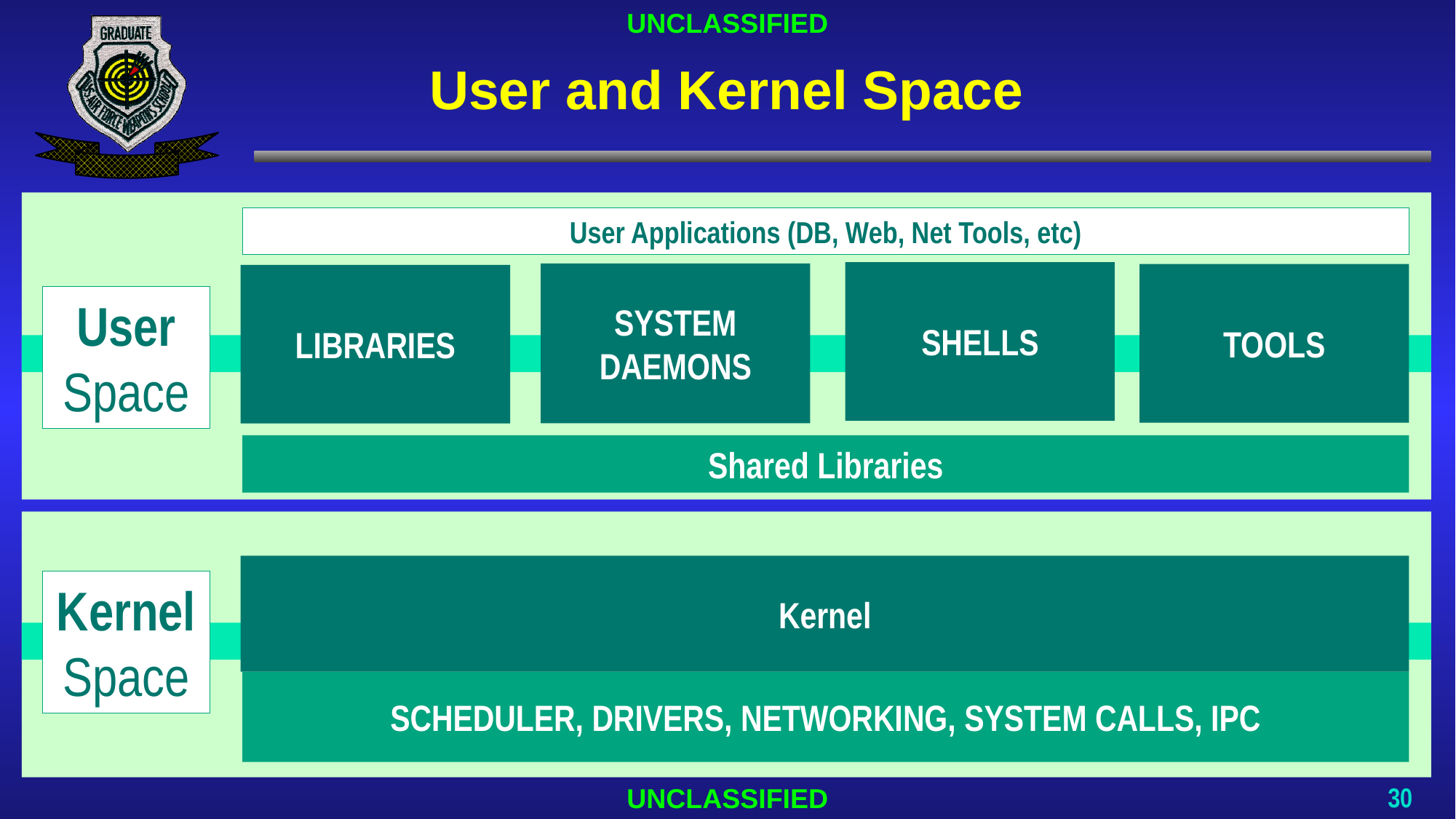

# User and Kernel Space

User Applications (DB, Web, Net Tools, etc)
SHELLS
SYSTEM DAEMONS
TOOLS
LIBRARIES
User Space

Shared Libraries

Kernel
Kernel Space

SCHEDULER, DRIVERS, NETWORKING, SYSTEM CALLS, IPC